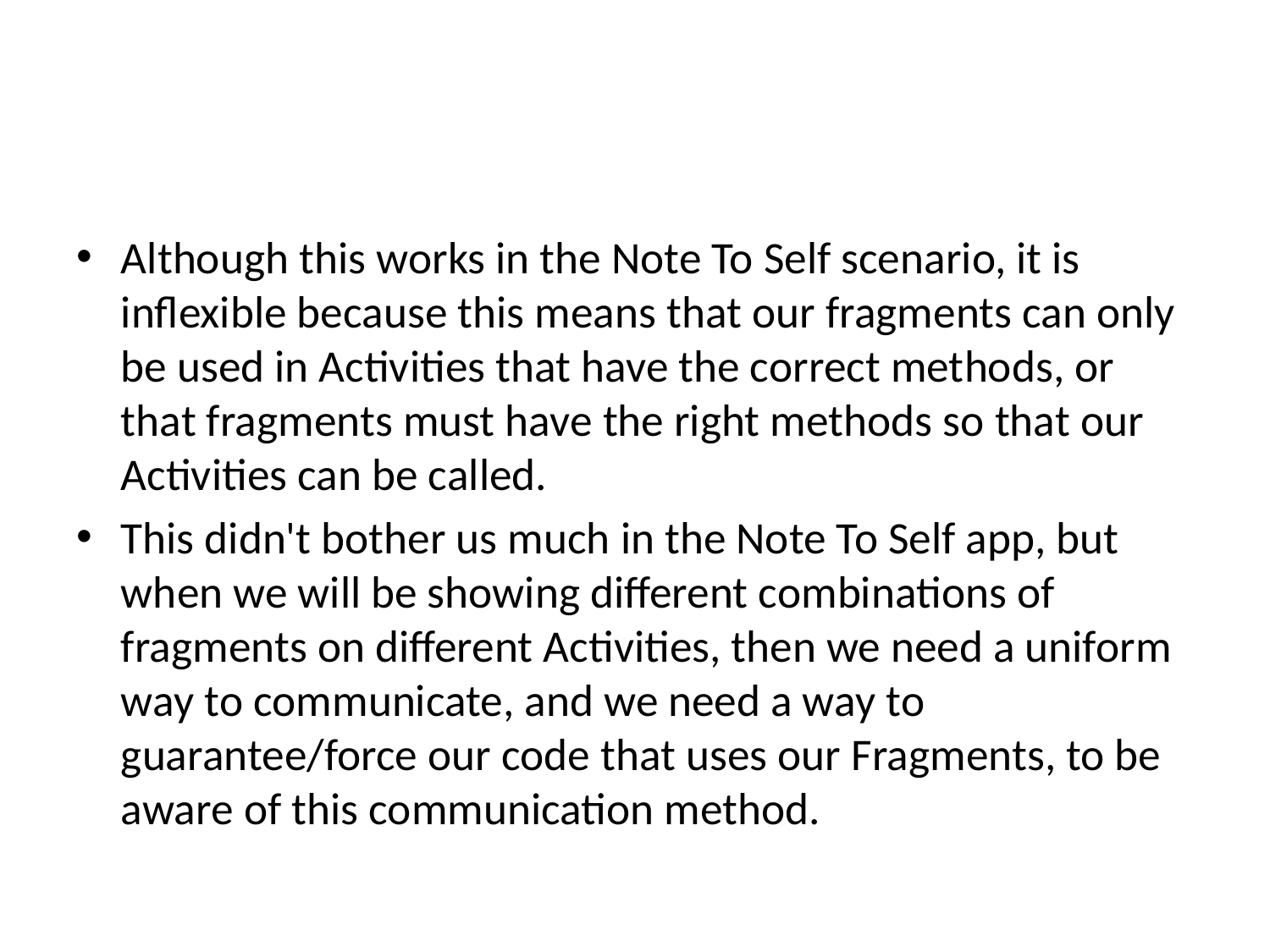

#
Although this works in the Note To Self scenario, it is inflexible because this means that our fragments can only be used in Activities that have the correct methods, or that fragments must have the right methods so that our Activities can be called.
This didn't bother us much in the Note To Self app, but when we will be showing different combinations of fragments on different Activities, then we need a uniform way to communicate, and we need a way to guarantee/force our code that uses our Fragments, to be aware of this communication method.